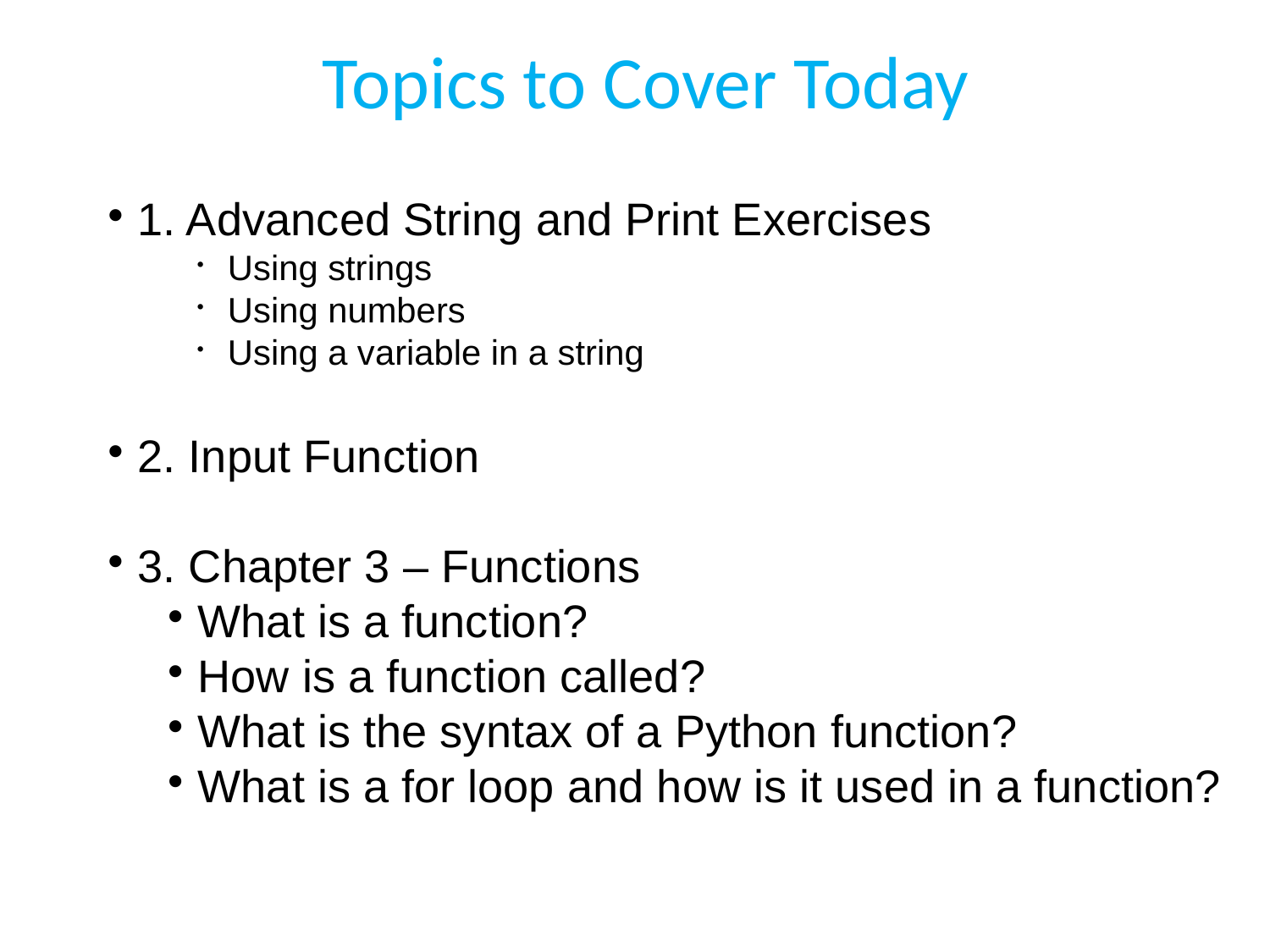

# Topics to Cover Today
1. Advanced String and Print Exercises
Using strings
Using numbers
Using a variable in a string

2. Input Function

3. Chapter 3 – Functions
What is a function?
How is a function called?
What is the syntax of a Python function?
What is a for loop and how is it used in a function?